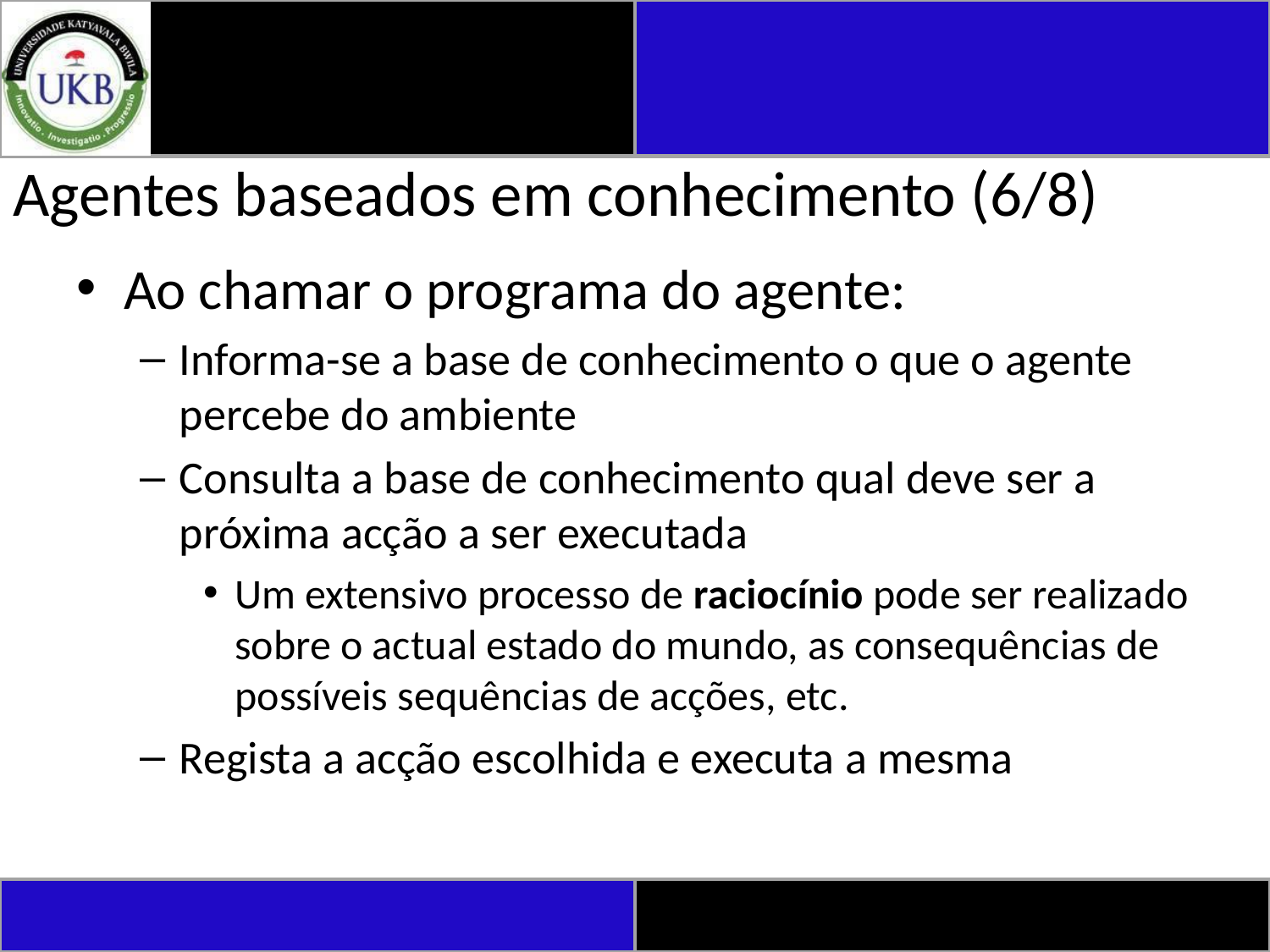

# Agentes baseados em conhecimento (6/8)
Ao chamar o programa do agente:
Informa-se a base de conhecimento o que o agente percebe do ambiente
Consulta a base de conhecimento qual deve ser a próxima acção a ser executada
Um extensivo processo de raciocínio pode ser realizado sobre o actual estado do mundo, as consequências de possíveis sequências de acções, etc.
Regista a acção escolhida e executa a mesma